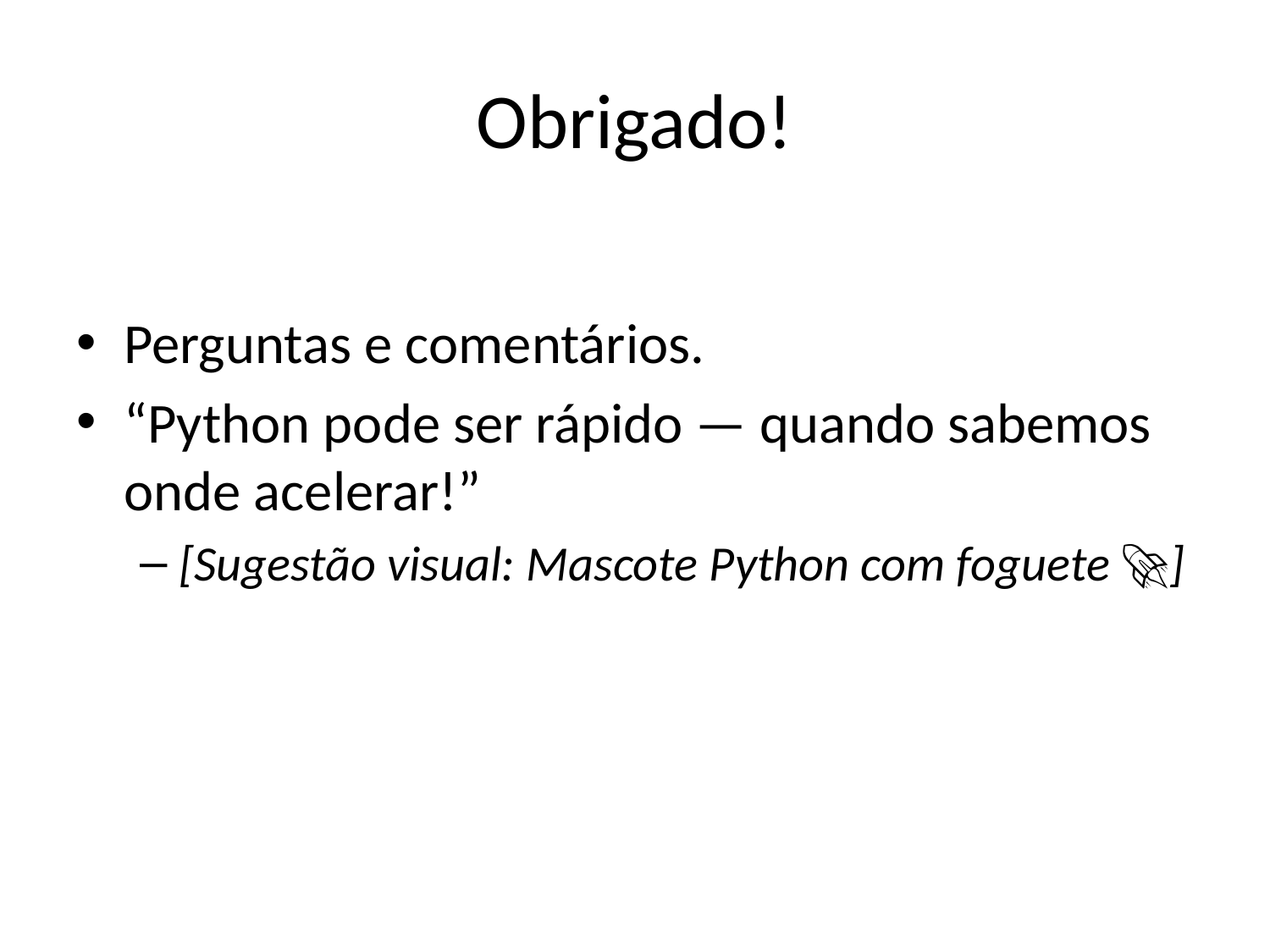

# Obrigado!

Perguntas e comentários.
“Python pode ser rápido — quando sabemos onde acelerar!”
[Sugestão visual: Mascote Python com foguete 🚀]